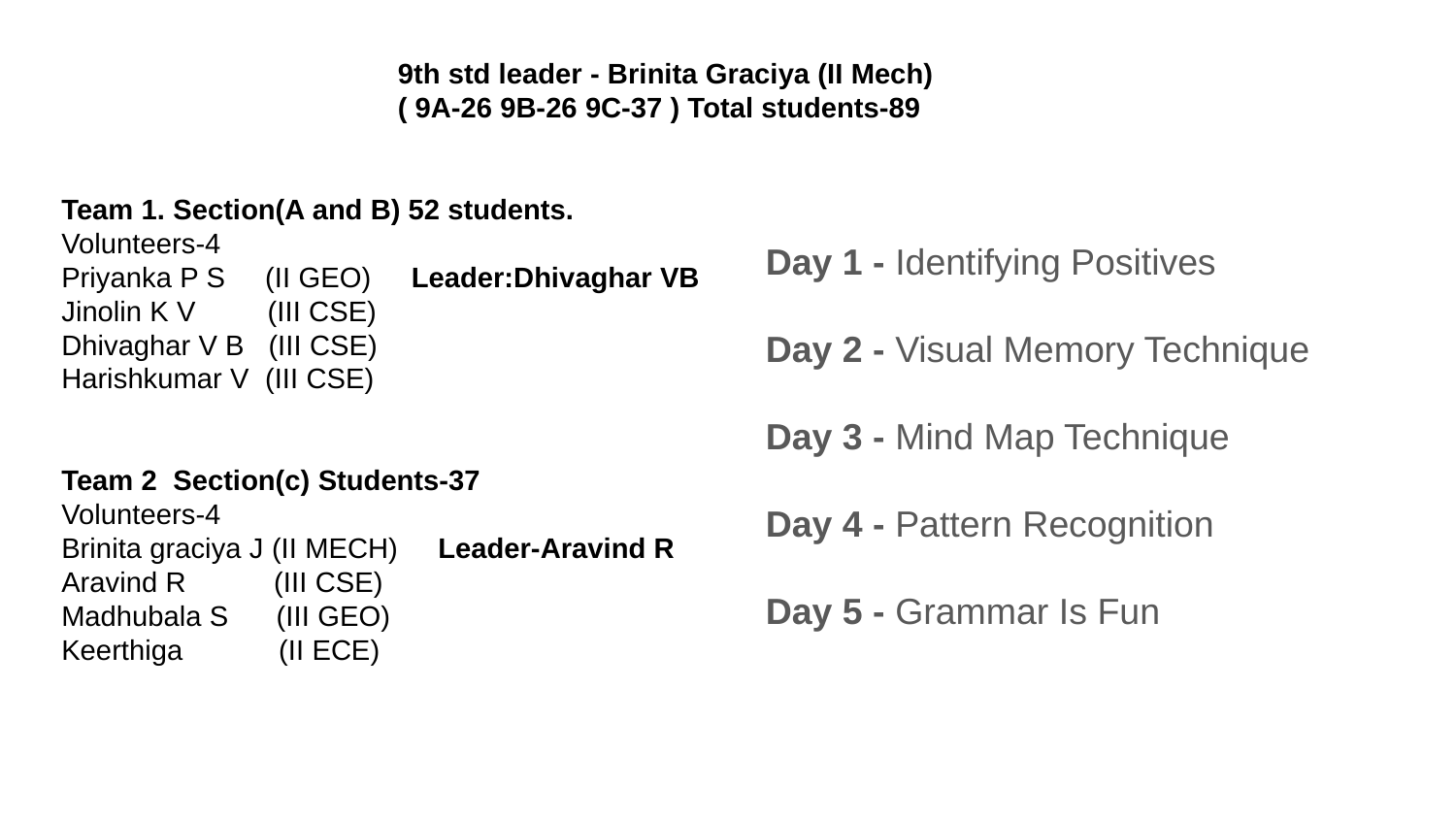

9th std leader - Brinita Graciya (II Mech)
                                          ( 9A-26 9B-26 9C-37 ) Total students-89

Team 1. Section(A and B) 52 students.
Volunteers-4
Priyanka P S     (II GEO)     Leader:Dhivaghar VB
Jinolin K V         (III CSE)
Dhivaghar V B   (III CSE)
Harishkumar V  (III CSE)

Team 2  Section(c) Students-37
Volunteers-4
Brinita graciya J (II MECH)     Leader-Aravind R
Aravind R           (III CSE)
Madhubala S      (III GEO)
Keerthiga            (II ECE)

Day 1 - Identifying Positives

Day 2 - Visual Memory Technique

Day 3 - Mind Map Technique

Day 4 - Pattern Recognition

Day 5 - Grammar Is Fun